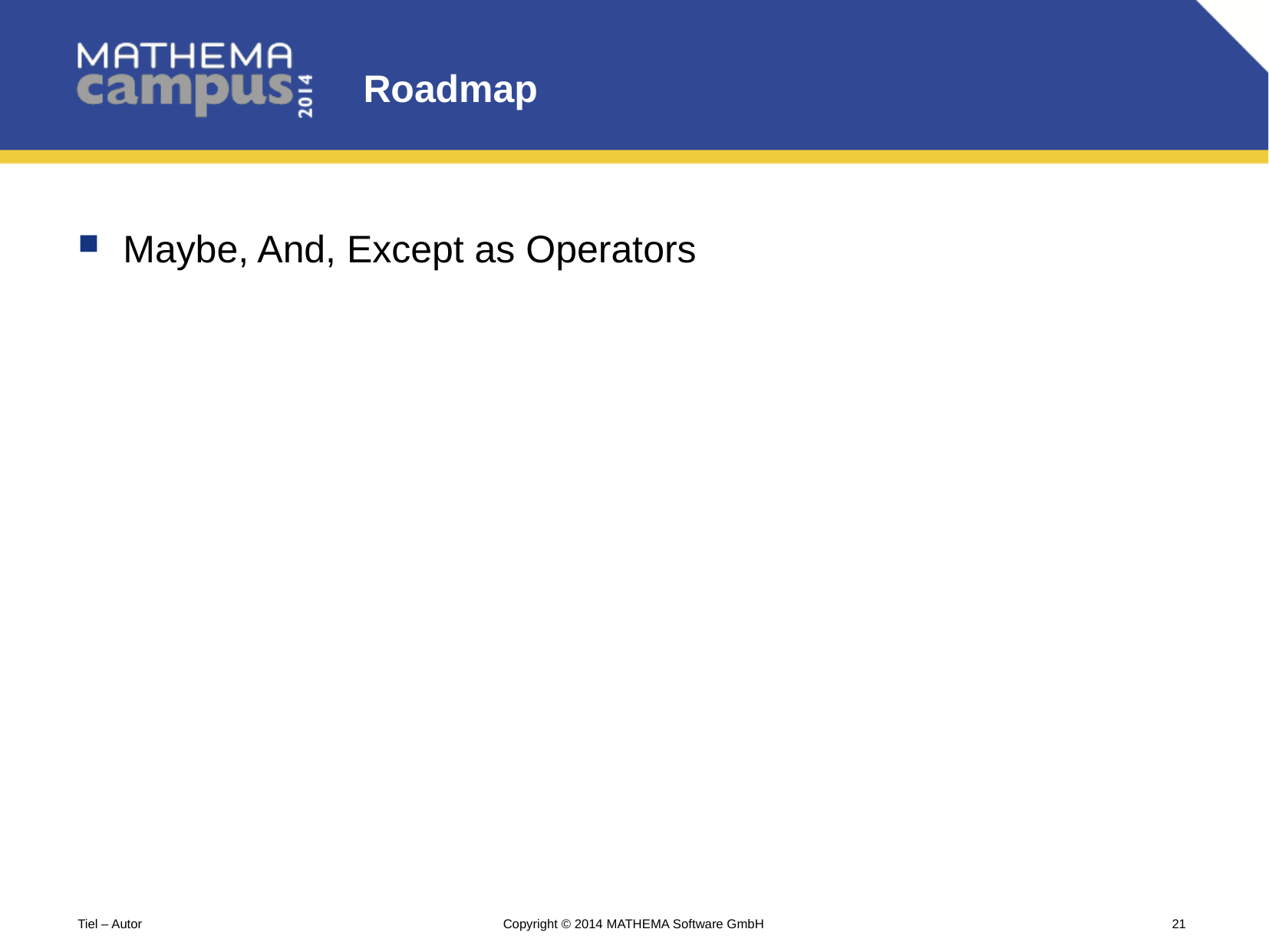

# Roadmap
Maybe, And, Except as Operators